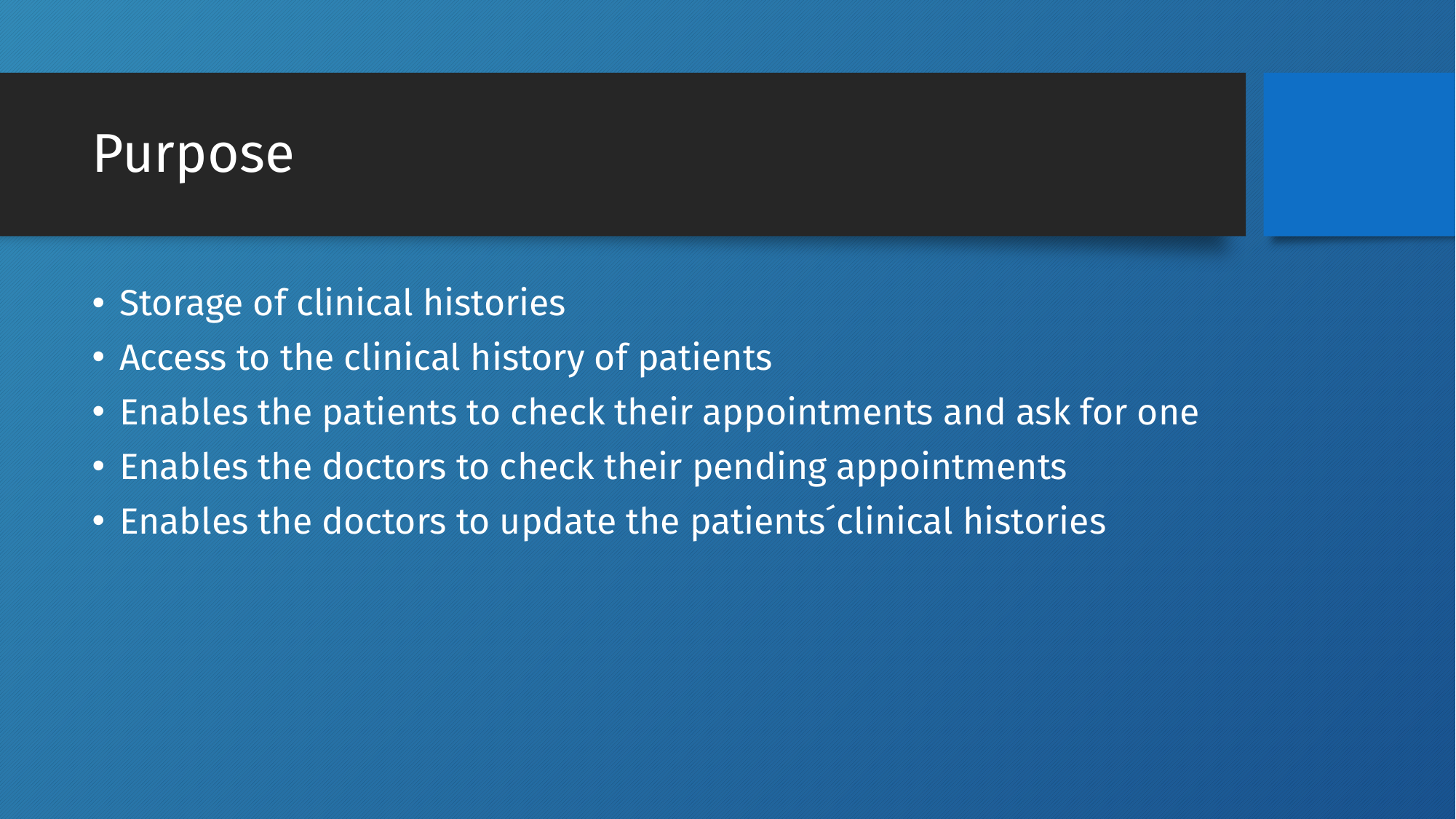

# Purpose
Storage of clinical histories
Access to the clinical history of patients
Enables the patients to check their appointments and ask for one
Enables the doctors to check their pending appointments
Enables the doctors to update the patients´clinical histories